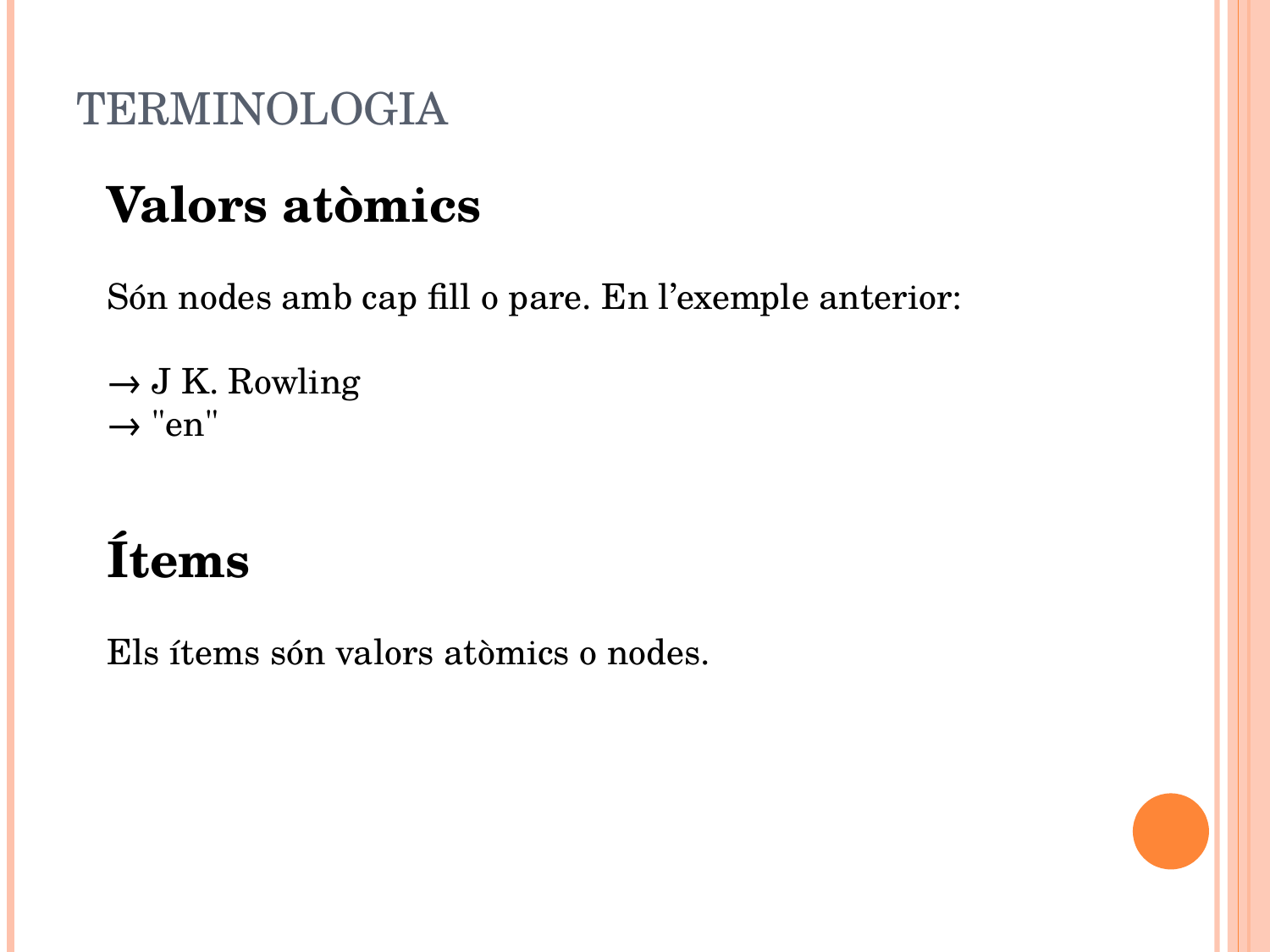

# Terminologia
Valors atòmics

Són nodes amb cap fill o pare. En l’exemple anterior:

→ J K. Rowling
→ "en"

Ítems

Els ítems són valors atòmics o nodes.